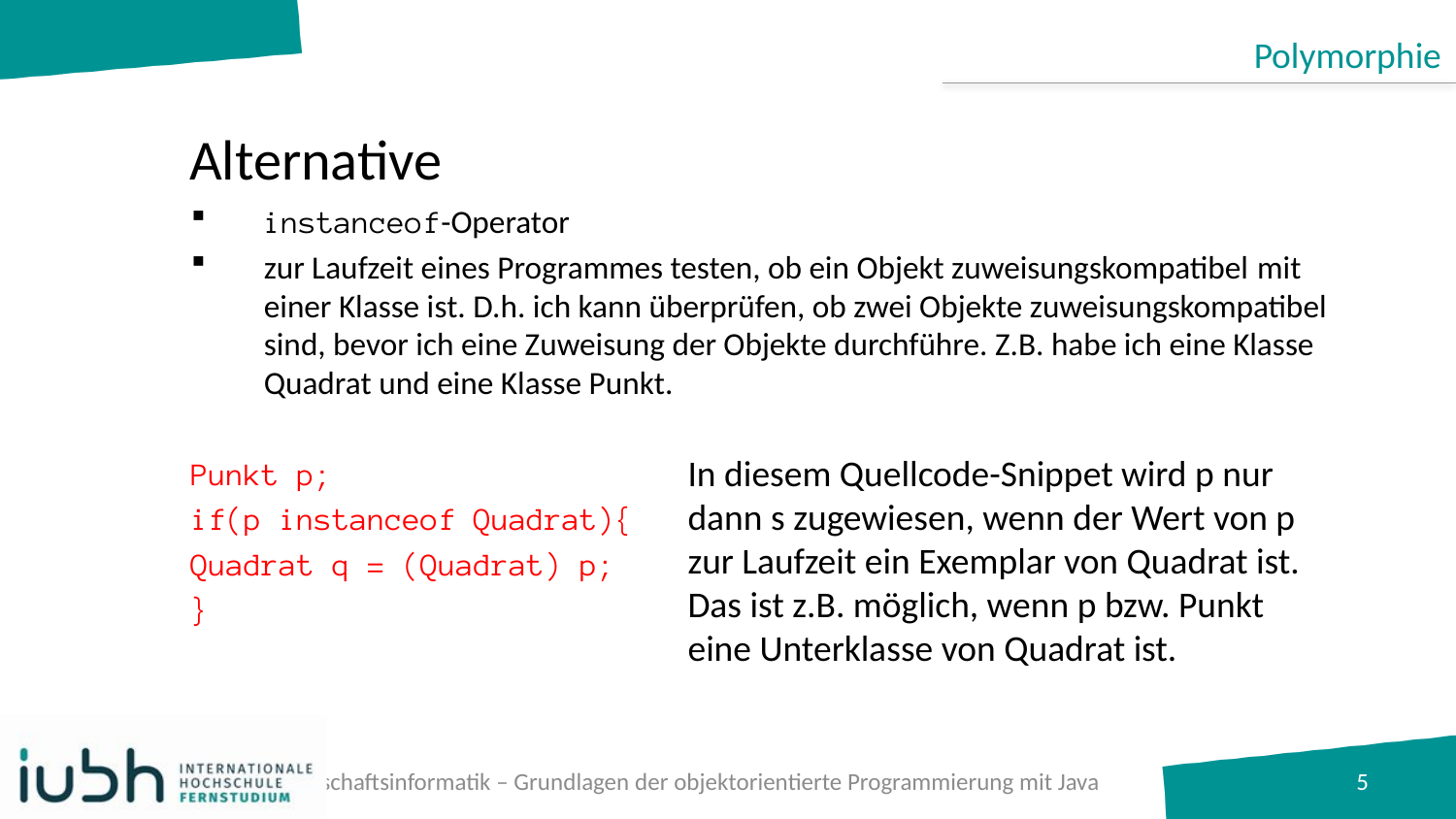

Polymorphie
# Alternative
instanceof-Operator
zur Laufzeit eines Programmes testen, ob ein Objekt zuweisungskompatibel mit einer Klasse ist. D.h. ich kann überprüfen, ob zwei Objekte zuweisungskompatibel sind, bevor ich eine Zuweisung der Objekte durchführe. Z.B. habe ich eine Klasse Quadrat und eine Klasse Punkt.

Punkt p;
if(p instanceof Quadrat){
Quadrat q = (Quadrat) p;
}

In diesem Quellcode-Snippet wird p nur dann s zugewiesen, wenn der Wert von p zur Laufzeit ein Exemplar von Quadrat ist. Das ist z.B. möglich, wenn p bzw. Punkt eine Unterklasse von Quadrat ist.
B.A. Wirtschaftsinformatik – Grundlagen der objektorientierte Programmierung mit Java
5